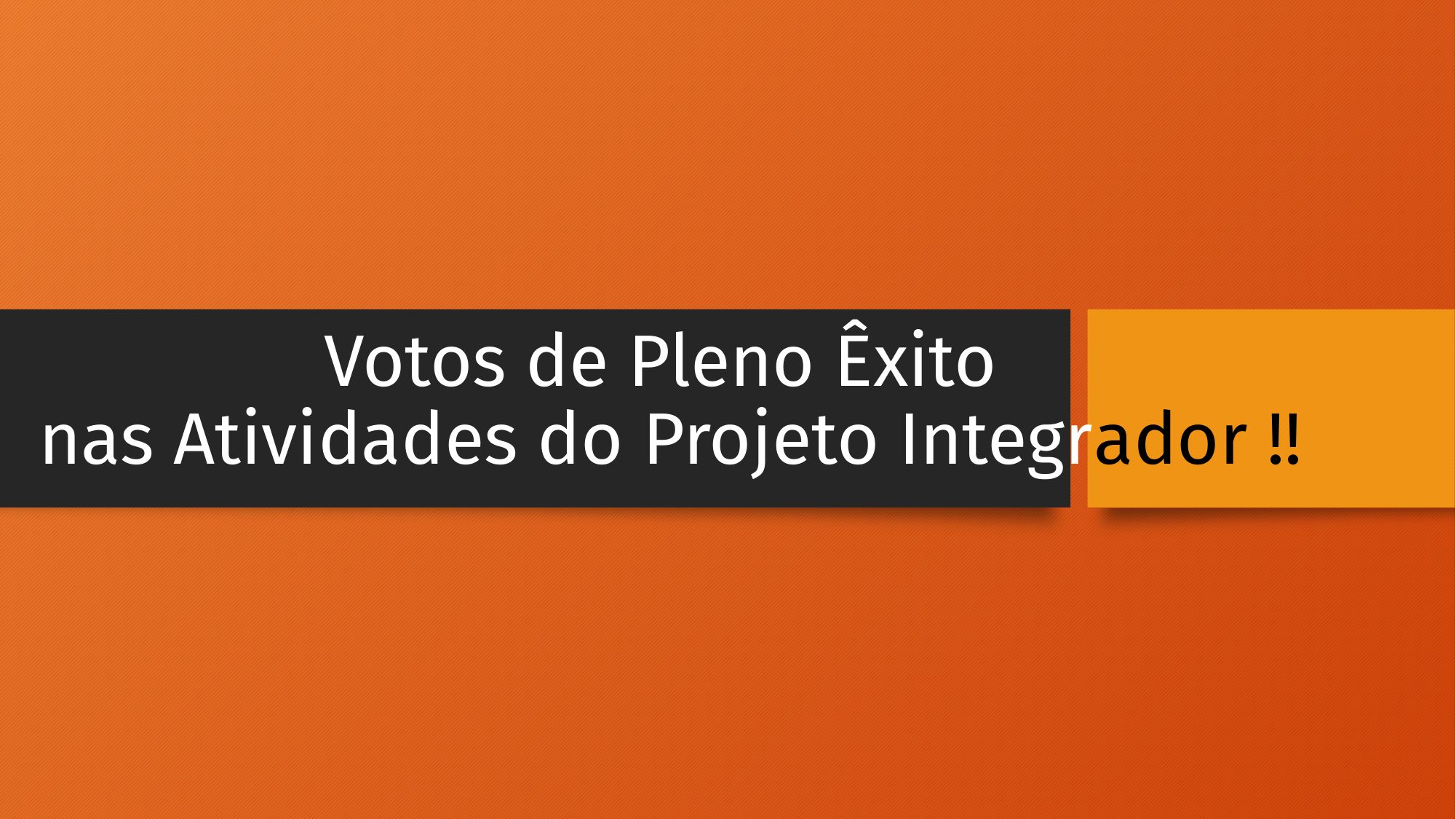

Votos de Pleno Êxito
nas Atividades do Projeto Integrador !!